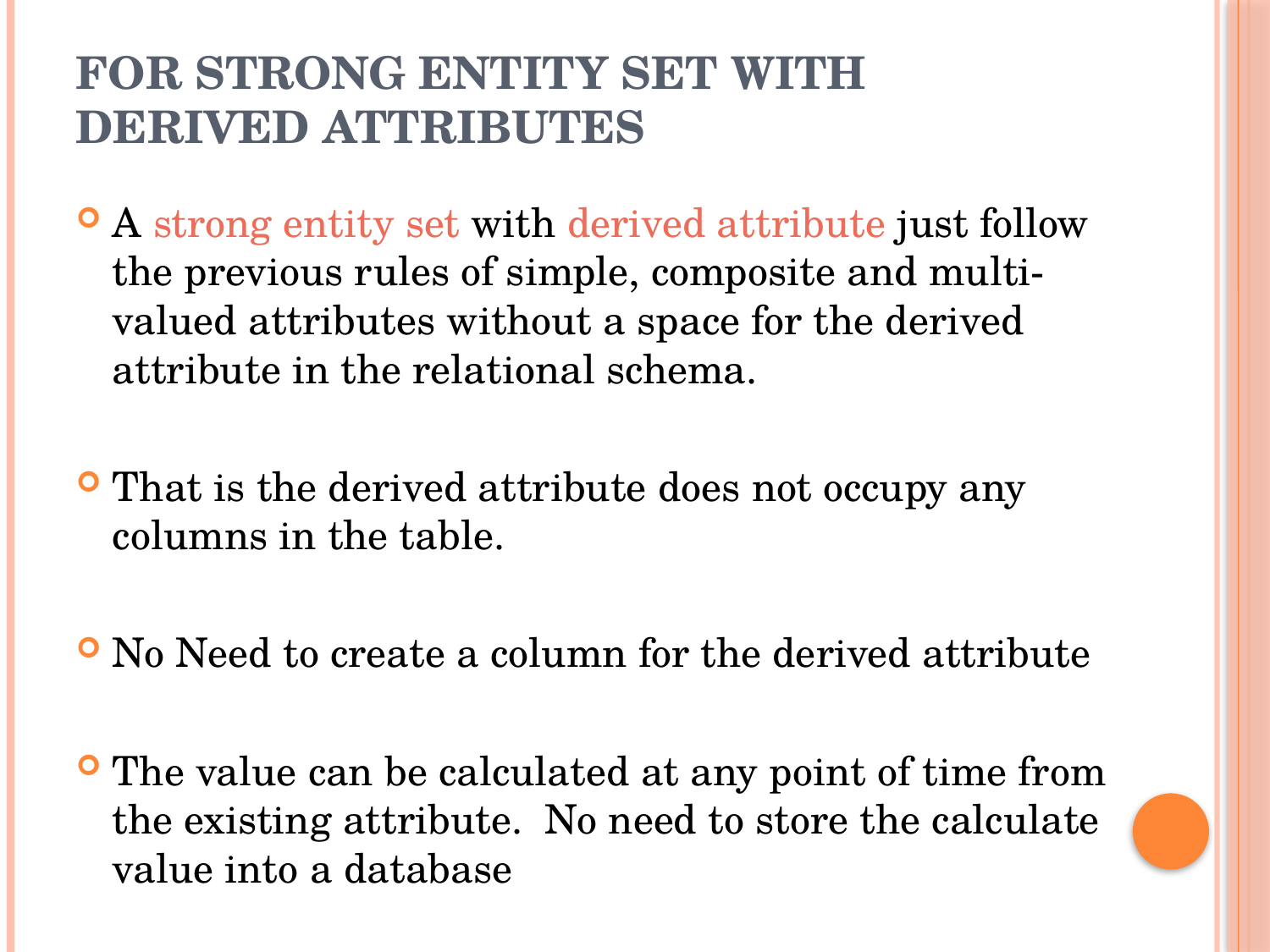

# For Strong Entity Set With Derived Attributes
A strong entity set with derived attribute just follow the previous rules of simple, composite and multi-valued attributes without a space for the derived attribute in the relational schema.

That is the derived attribute does not occupy any columns in the table.

No Need to create a column for the derived attribute

The value can be calculated at any point of time from the existing attribute.  No need to store the calculate value into a database